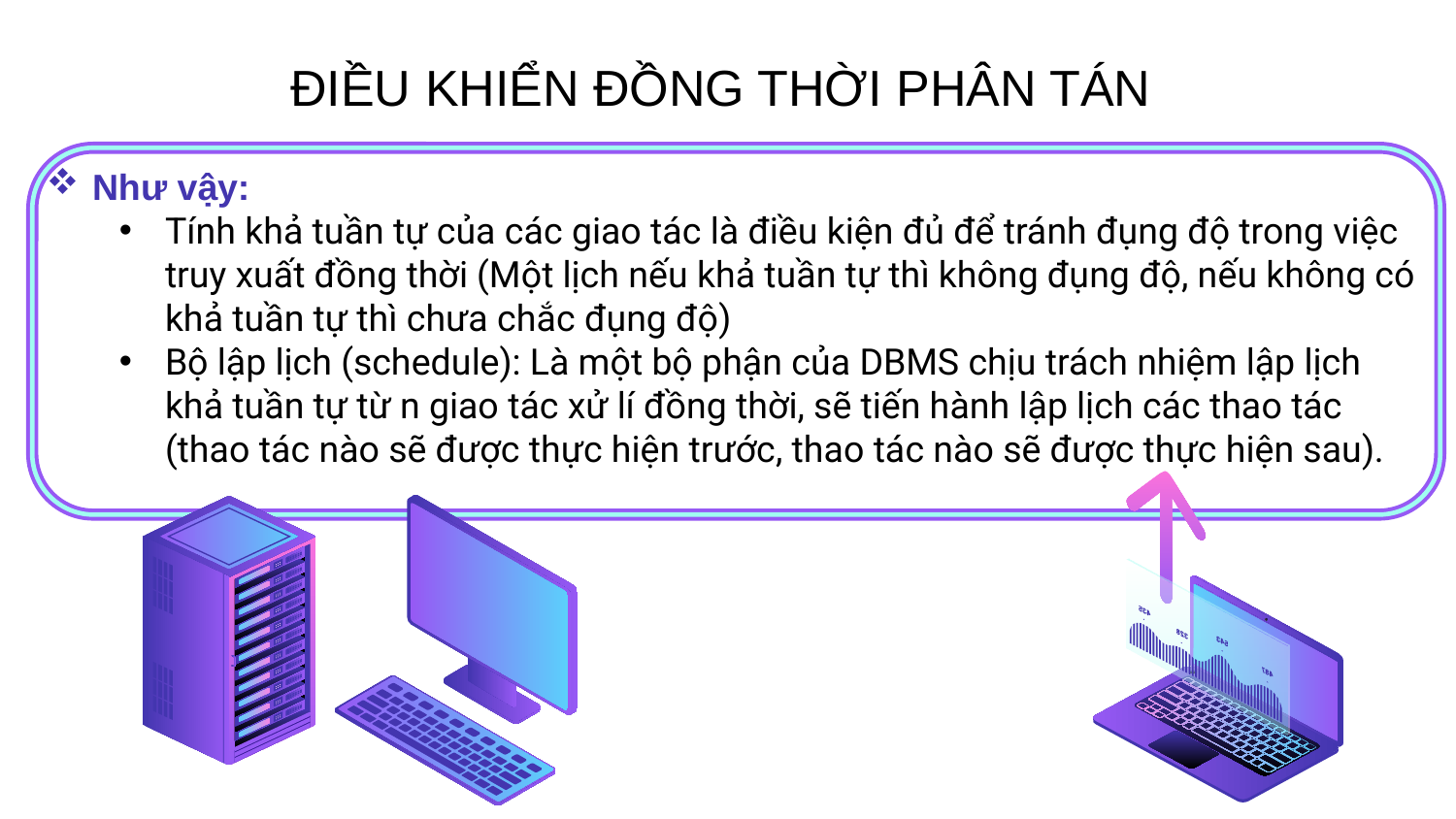

# ĐIỀU KHIỂN ĐỒNG THỜI PHÂN TÁN

Như vậy:
Tính khả tuần tự của các giao tác là điều kiện đủ để tránh đụng độ trong việc truy xuất đồng thời (Một lịch nếu khả tuần tự thì không đụng độ, nếu không có khả tuần tự thì chưa chắc đụng độ)
Bộ lập lịch (schedule): Là một bộ phận của DBMS chịu trách nhiệm lập lịch khả tuần tự từ n giao tác xử lí đồng thời, sẽ tiến hành lập lịch các thao tác (thao tác nào sẽ được thực hiện trước, thao tác nào sẽ được thực hiện sau).